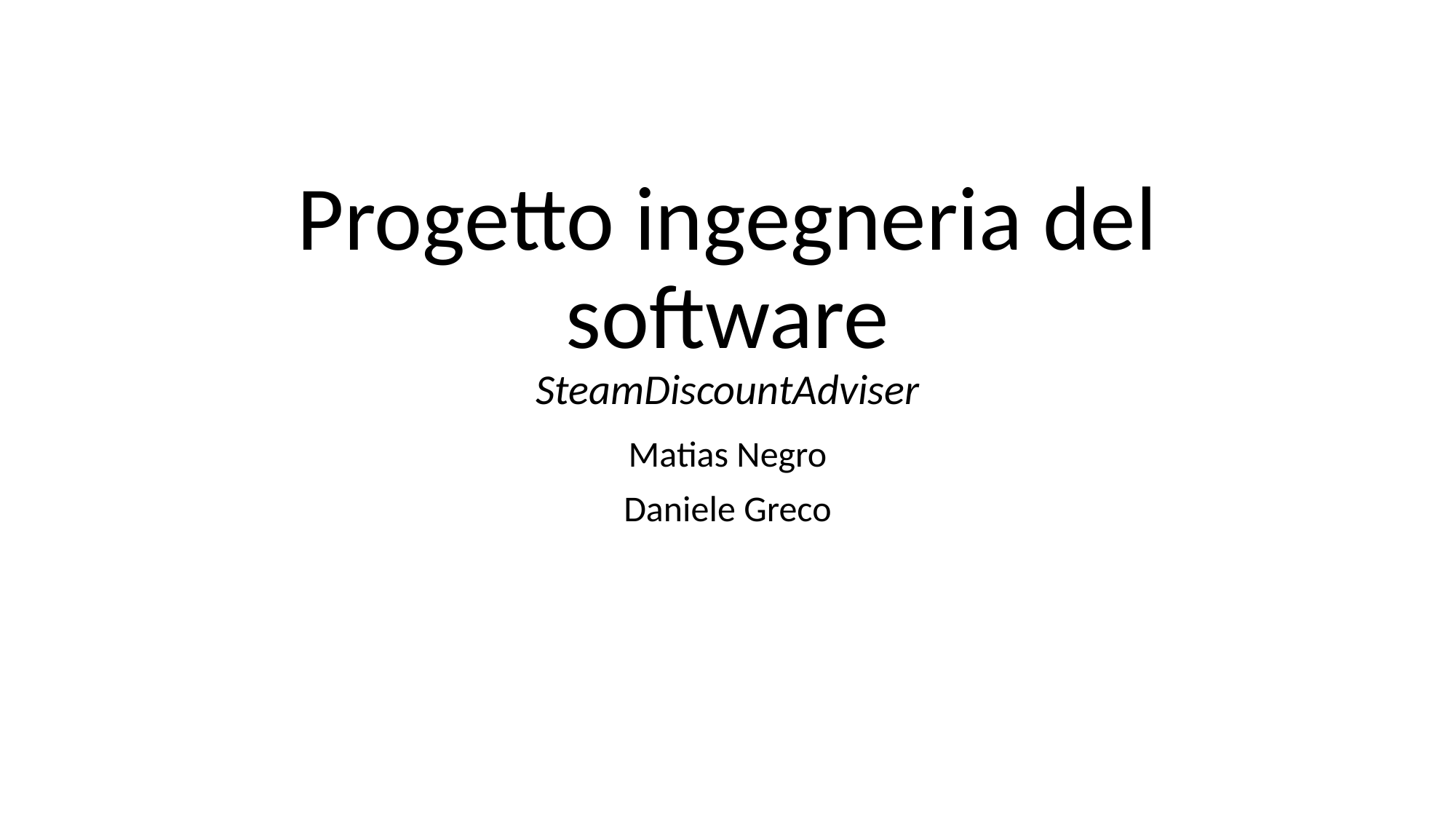

# Progetto ingegneria del software SteamDiscountAdviser
Matias Negro
Daniele Greco